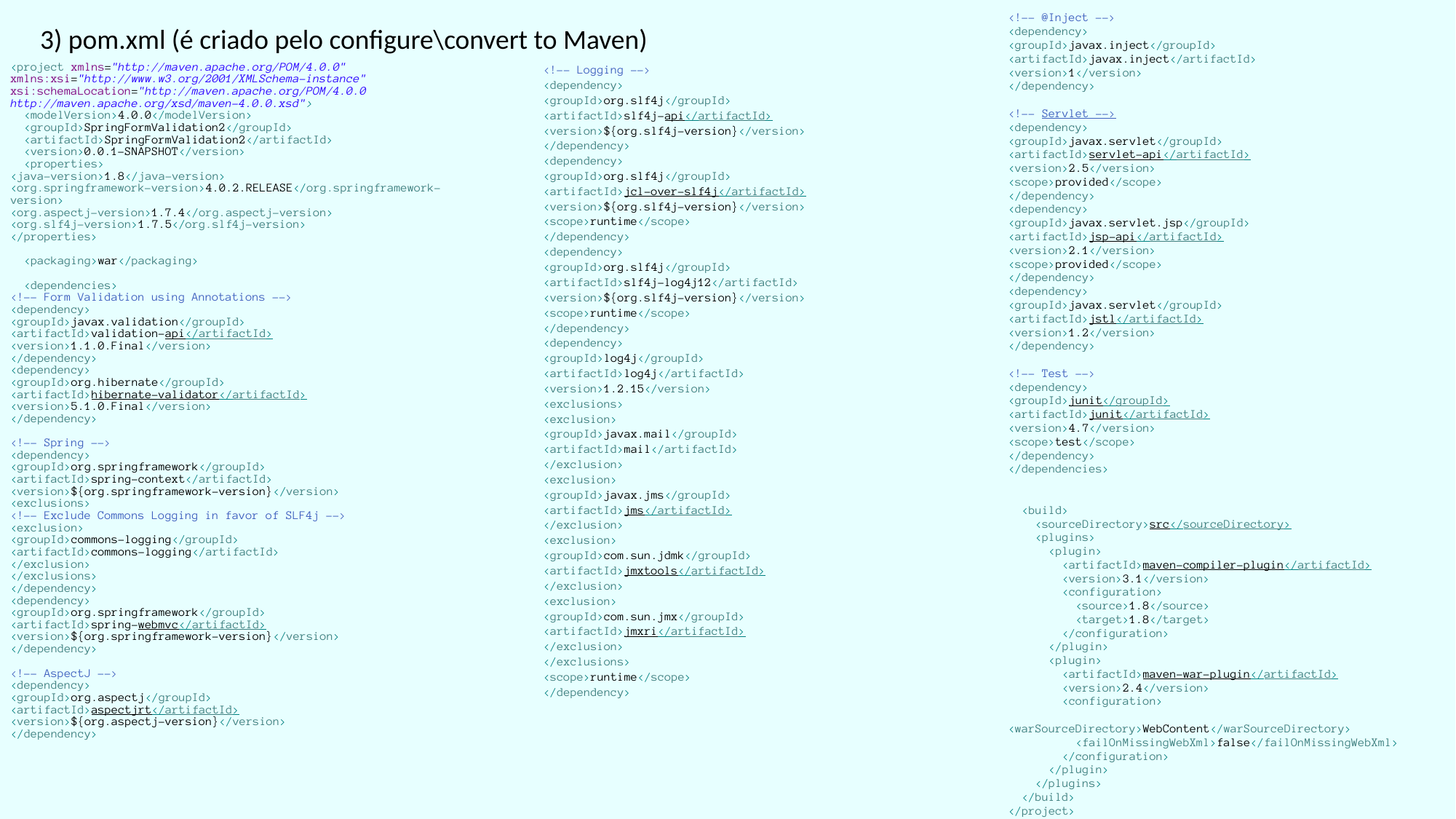

<!-- @Inject -->
<dependency>
<groupId>javax.inject</groupId>
<artifactId>javax.inject</artifactId>
<version>1</version>
</dependency>

<!-- Servlet -->
<dependency>
<groupId>javax.servlet</groupId>
<artifactId>servlet-api</artifactId>
<version>2.5</version>
<scope>provided</scope>
</dependency>
<dependency>
<groupId>javax.servlet.jsp</groupId>
<artifactId>jsp-api</artifactId>
<version>2.1</version>
<scope>provided</scope>
</dependency>
<dependency>
<groupId>javax.servlet</groupId>
<artifactId>jstl</artifactId>
<version>1.2</version>
</dependency>

<!-- Test -->
<dependency>
<groupId>junit</groupId>
<artifactId>junit</artifactId>
<version>4.7</version>
<scope>test</scope>
</dependency>
</dependencies>

  <build>
    <sourceDirectory>src</sourceDirectory>
    <plugins>
      <plugin>
        <artifactId>maven-compiler-plugin</artifactId>
        <version>3.1</version>
        <configuration>
          <source>1.8</source>
          <target>1.8</target>
        </configuration>
      </plugin>
      <plugin>
        <artifactId>maven-war-plugin</artifactId>
        <version>2.4</version>
        <configuration>
          <warSourceDirectory>WebContent</warSourceDirectory>
          <failOnMissingWebXml>false</failOnMissingWebXml>
        </configuration>
      </plugin>
    </plugins>
  </build>
</project>
3) pom.xml (é criado pelo configure\convert to Maven)
<project xmlns="http://maven.apache.org/POM/4.0.0"
xmlns:xsi="http://www.w3.org/2001/XMLSchema-instance"
xsi:schemaLocation="http://maven.apache.org/POM/4.0.0 http://maven.apache.org/xsd/maven-4.0.0.xsd">
  <modelVersion>4.0.0</modelVersion>
  <groupId>SpringFormValidation2</groupId>
  <artifactId>SpringFormValidation2</artifactId>
  <version>0.0.1-SNAPSHOT</version>
  <properties>
<java-version>1.8</java-version>
<org.springframework-version>4.0.2.RELEASE</org.springframework-version>
<org.aspectj-version>1.7.4</org.aspectj-version>
<org.slf4j-version>1.7.5</org.slf4j-version>
</properties>

  <packaging>war</packaging>

  <dependencies>
<!-- Form Validation using Annotations -->
<dependency>
<groupId>javax.validation</groupId>
<artifactId>validation-api</artifactId>
<version>1.1.0.Final</version>
</dependency>
<dependency>
<groupId>org.hibernate</groupId>
<artifactId>hibernate-validator</artifactId>
<version>5.1.0.Final</version>
</dependency>

<!-- Spring -->
<dependency>
<groupId>org.springframework</groupId>
<artifactId>spring-context</artifactId>
<version>${org.springframework-version}</version>
<exclusions>
<!-- Exclude Commons Logging in favor of SLF4j -->
<exclusion>
<groupId>commons-logging</groupId>
<artifactId>commons-logging</artifactId>
</exclusion>
</exclusions>
</dependency>
<dependency>
<groupId>org.springframework</groupId>
<artifactId>spring-webmvc</artifactId>
<version>${org.springframework-version}</version>
</dependency>

<!-- AspectJ -->
<dependency>
<groupId>org.aspectj</groupId>
<artifactId>aspectjrt</artifactId>
<version>${org.aspectj-version}</version>
</dependency>

<!-- Logging -->
<dependency>
<groupId>org.slf4j</groupId>
<artifactId>slf4j-api</artifactId>
<version>${org.slf4j-version}</version>
</dependency>
<dependency>
<groupId>org.slf4j</groupId>
<artifactId>jcl-over-slf4j</artifactId>
<version>${org.slf4j-version}</version>
<scope>runtime</scope>
</dependency>
<dependency>
<groupId>org.slf4j</groupId>
<artifactId>slf4j-log4j12</artifactId>
<version>${org.slf4j-version}</version>
<scope>runtime</scope>
</dependency>
<dependency>
<groupId>log4j</groupId>
<artifactId>log4j</artifactId>
<version>1.2.15</version>
<exclusions>
<exclusion>
<groupId>javax.mail</groupId>
<artifactId>mail</artifactId>
</exclusion>
<exclusion>
<groupId>javax.jms</groupId>
<artifactId>jms</artifactId>
</exclusion>
<exclusion>
<groupId>com.sun.jdmk</groupId>
<artifactId>jmxtools</artifactId>
</exclusion>
<exclusion>
<groupId>com.sun.jmx</groupId>
<artifactId>jmxri</artifactId>
</exclusion>
</exclusions>
<scope>runtime</scope>
</dependency>